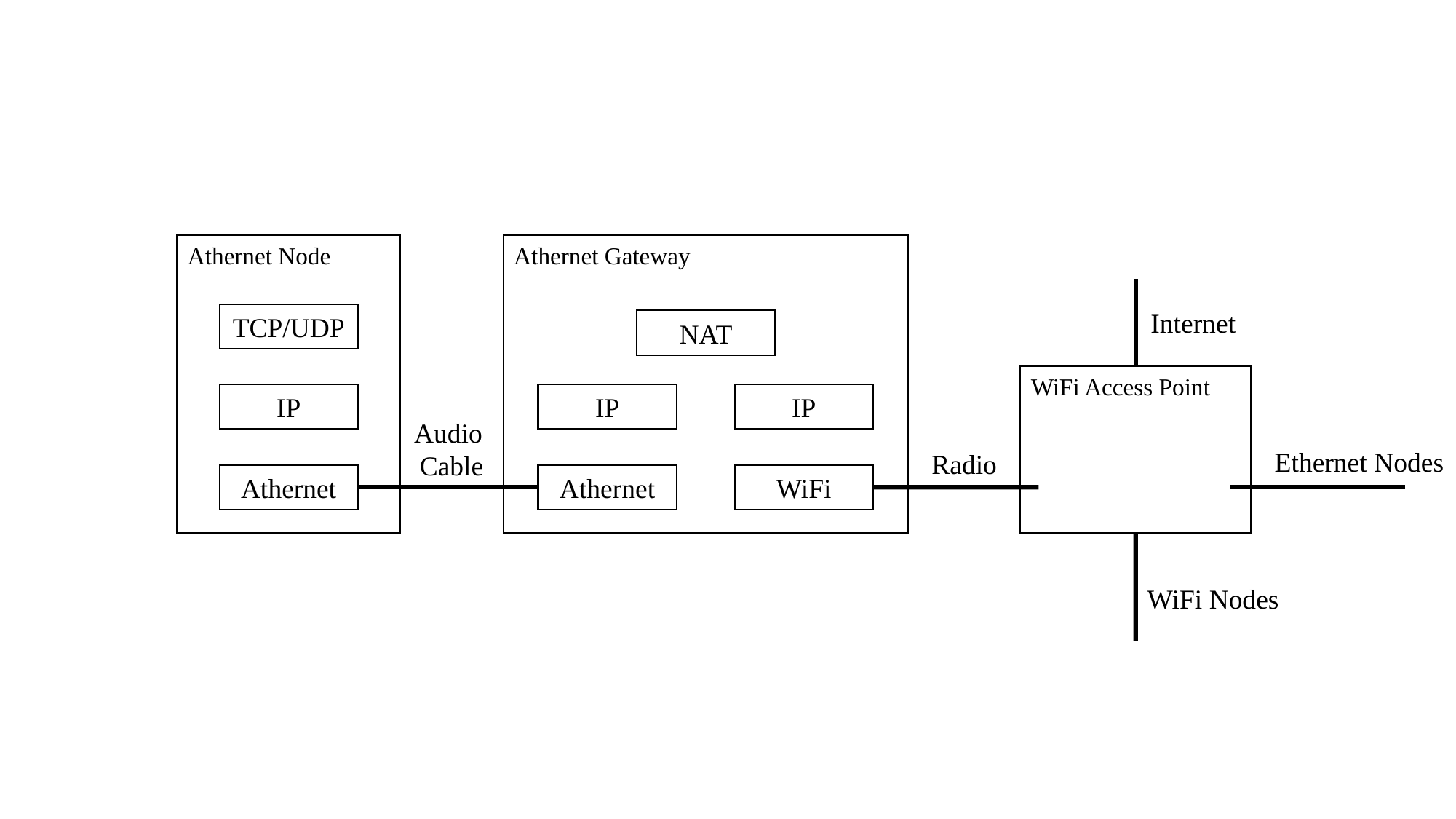

Athernet Node
Athernet Gateway
Internet
TCP/UDP
NAT
WiFi Access Point
IP
IP
IP
Audio
Cable
Ethernet Nodes
Radio
Athernet
Athernet
WiFi
WiFi Nodes